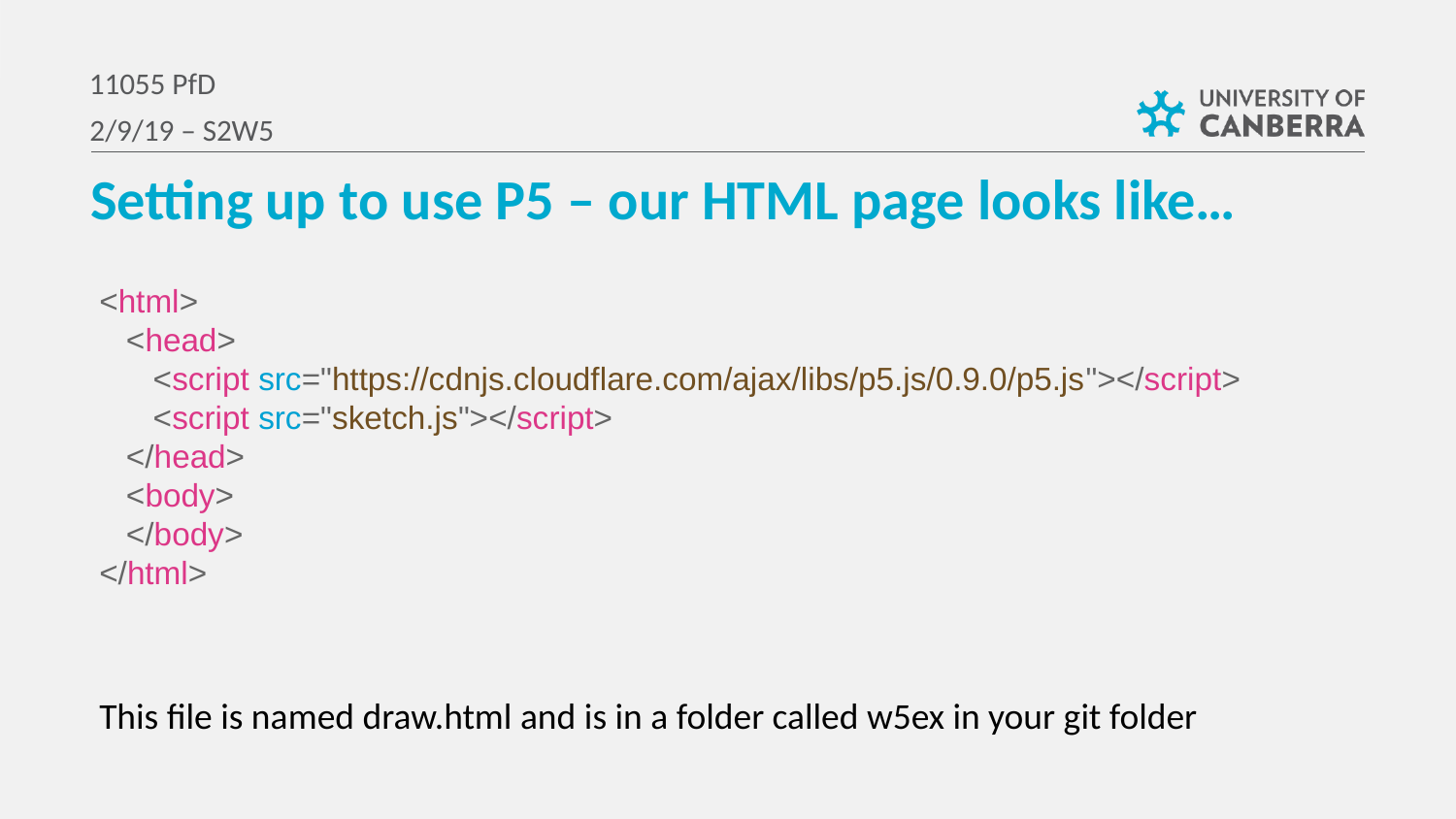

11055 PfD
2/9/19 – S2W5
Setting up to use P5 – our HTML page looks like…
<html>
   <head>
      <script src="https://cdnjs.cloudflare.com/ajax/libs/p5.js/0.9.0/p5.js"></script>
      <script src="sketch.js"></script>
   </head>
   <body>
   </body>
</html>
This file is named draw.html and is in a folder called w5ex in your git folder